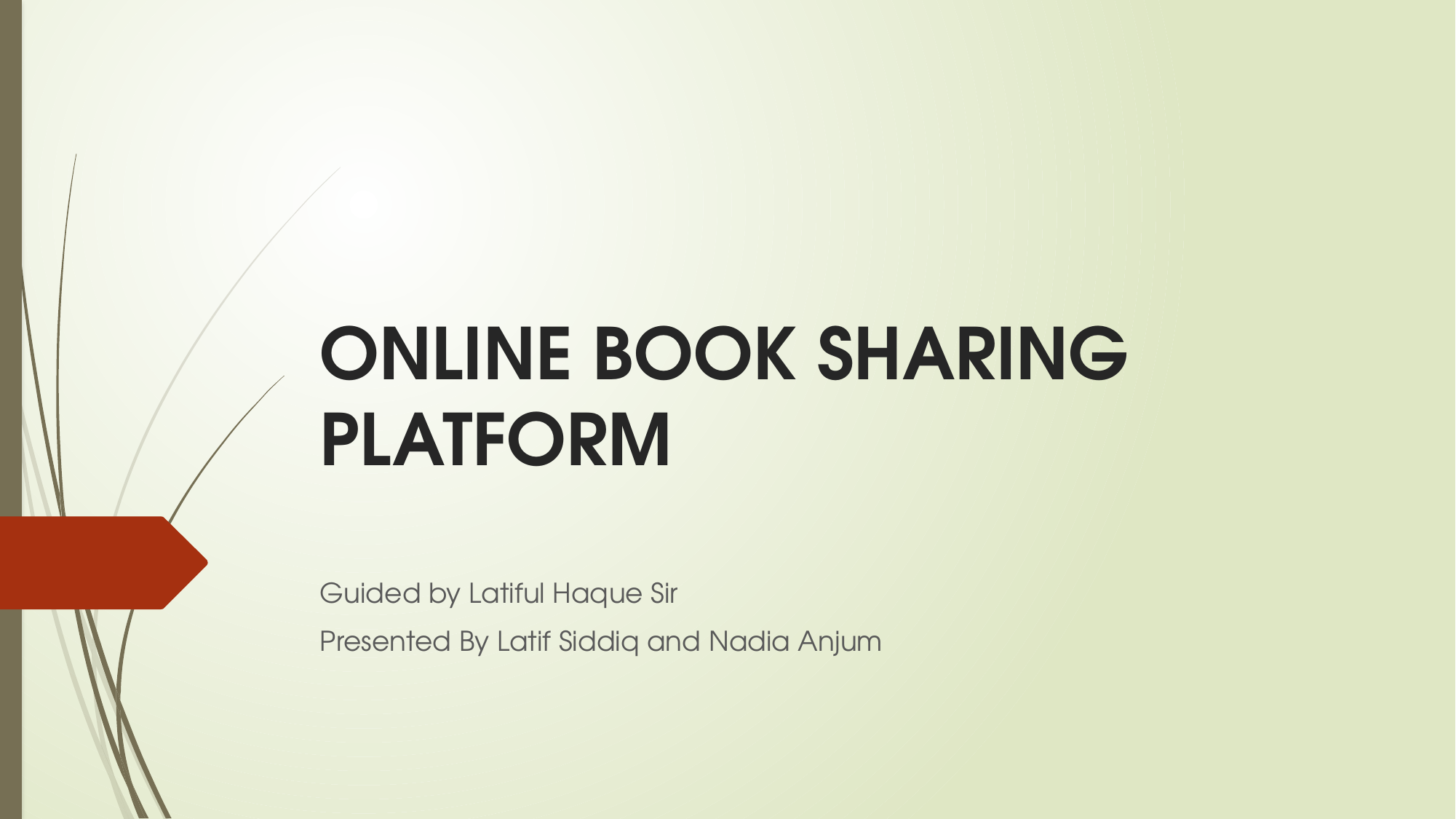

# ONLINE BOOK SHARING PLATFORM
Guided by Latiful Haque Sir
Presented By Latif Siddiq and Nadia Anjum